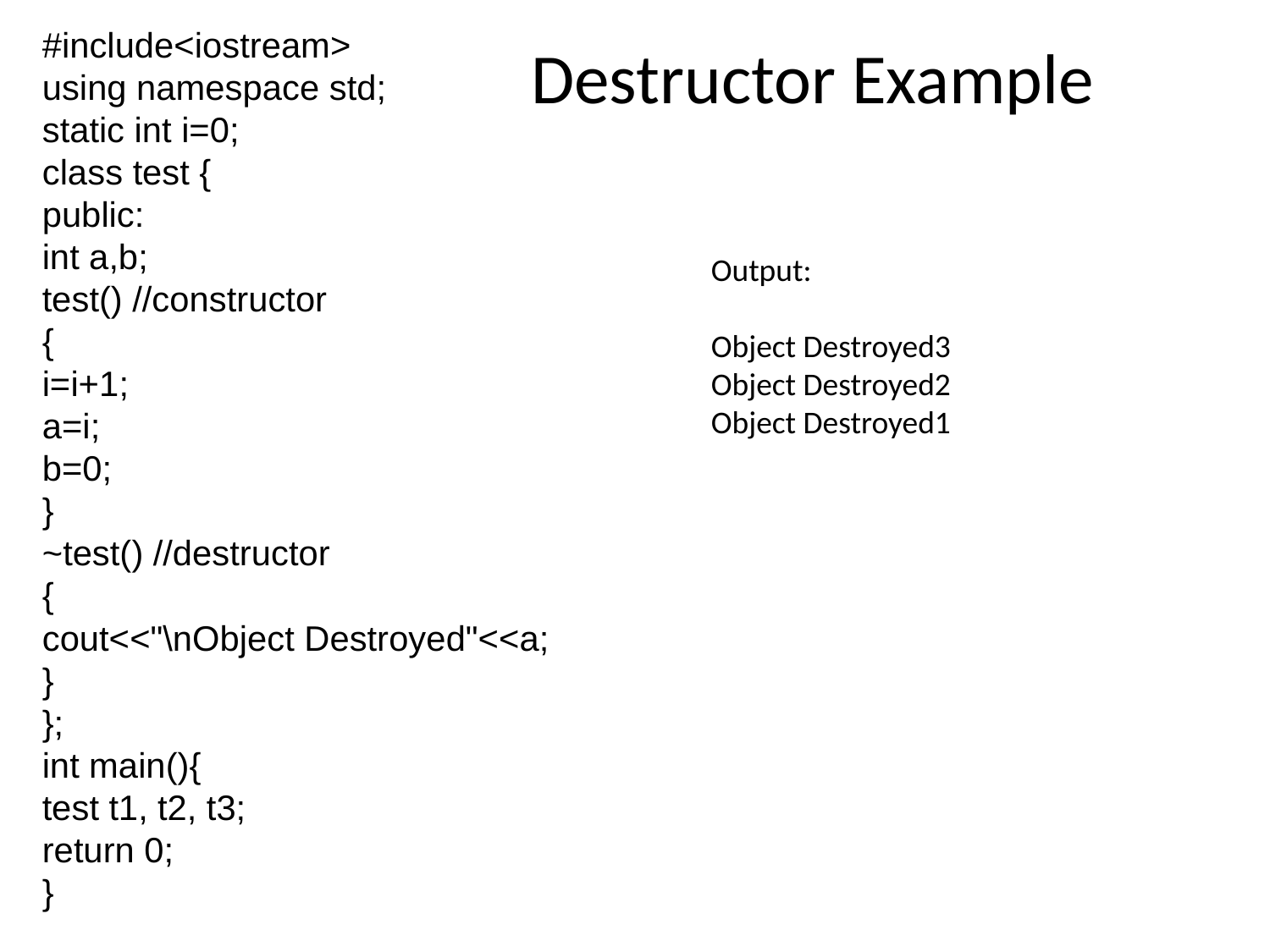

#include<iostream>
using namespace std;
static int i=0;
class test {
public:
int a,b;
test() //constructor
{
i=i+1;
a=i;
b=0;
}
~test() //destructor
{
cout<<"\nObject Destroyed"<<a;
}
};
int main(){
test t1, t2, t3;
return 0;
}
Destructor Example
Output:

Object Destroyed3
Object Destroyed2
Object Destroyed1